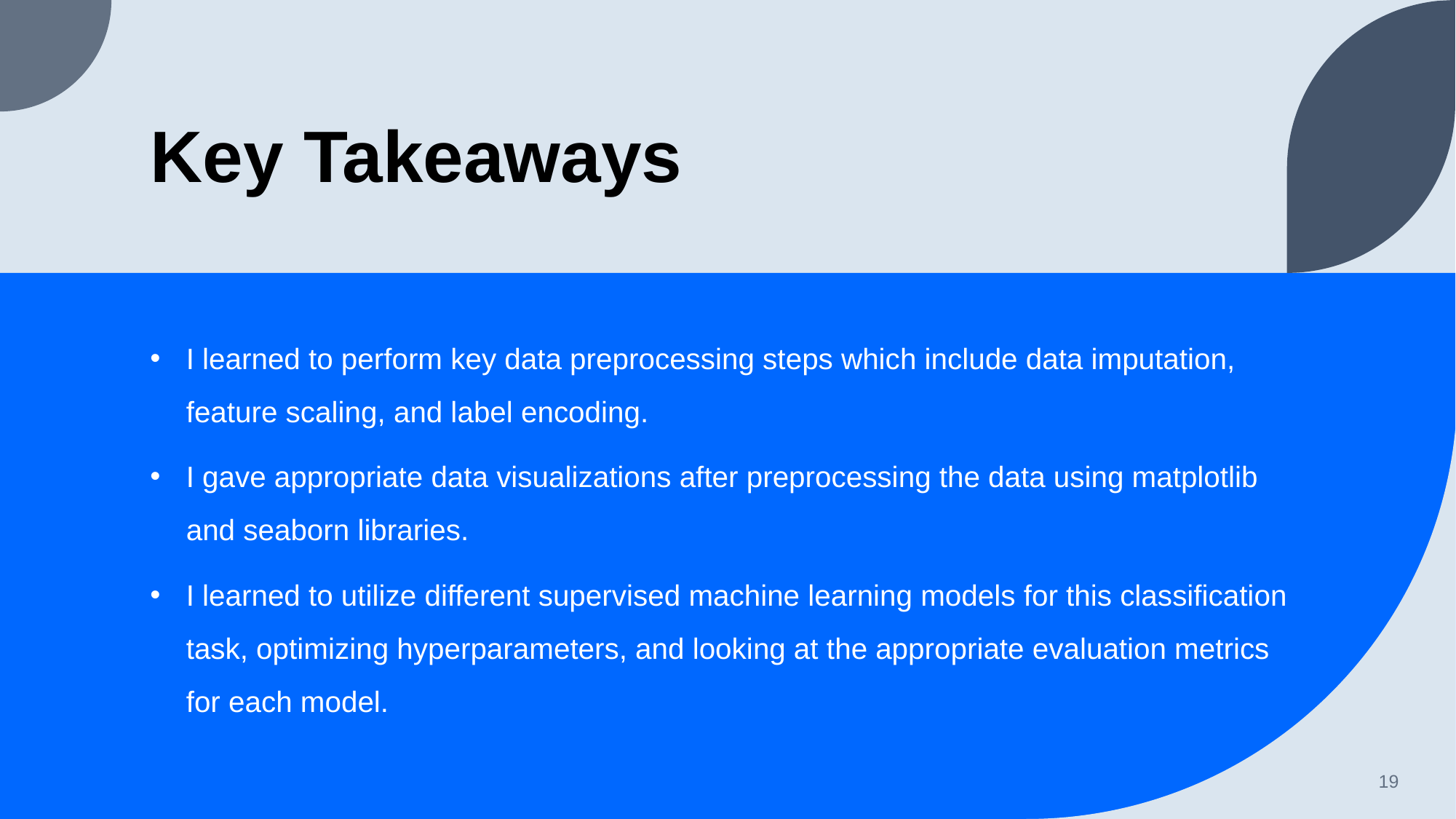

# Key Takeaways
I learned to perform key data preprocessing steps which include data imputation, feature scaling, and label encoding.
I gave appropriate data visualizations after preprocessing the data using matplotlib and seaborn libraries.
I learned to utilize different supervised machine learning models for this classification task, optimizing hyperparameters, and looking at the appropriate evaluation metrics for each model.
19